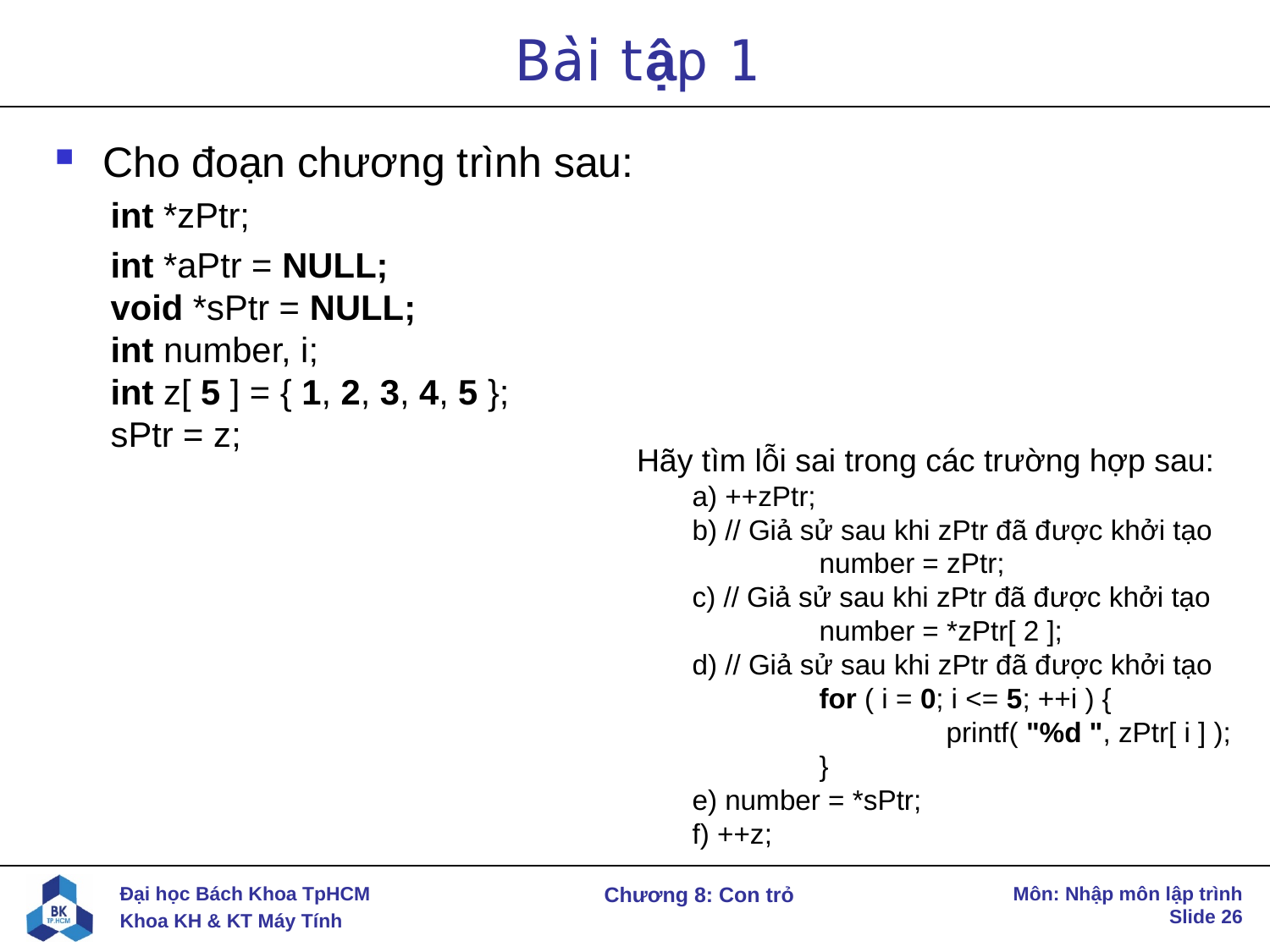

# Bài tập 1
Cho đoạn chương trình sau:
int *zPtr;
int *aPtr = NULL;
void *sPtr = NULL;
int number, i;
int z[ 5 ] = { 1, 2, 3, 4, 5 };
sPtr = z;
Hãy tìm lỗi sai trong các trường hợp sau:
a) ++zPtr;
b) // Giả sử sau khi zPtr đã được khởi tạo
	number = zPtr;
c) // Giả sử sau khi zPtr đã được khởi tạo
	number = *zPtr[ 2 ];
d) // Giả sử sau khi zPtr đã được khởi tạo
	for ( i = 0; i <= 5; ++i ) {
		printf( "%d ", zPtr[ i ] );
	}
e) number = *sPtr;
f) ++z;